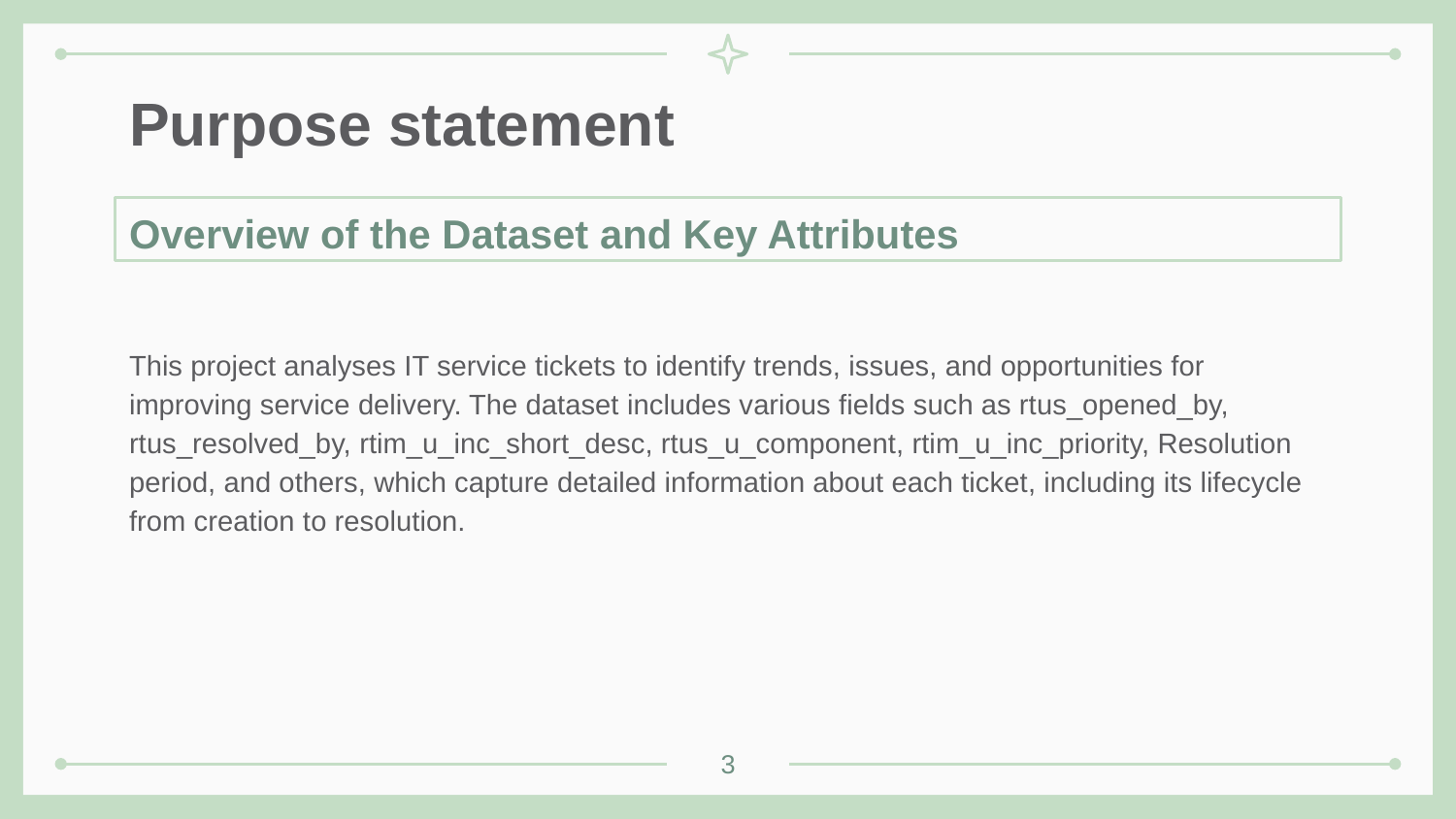

# Purpose statement
Overview of the Dataset and Key Attributes
This project analyses IT service tickets to identify trends, issues, and opportunities for improving service delivery. The dataset includes various fields such as rtus_opened_by, rtus_resolved_by, rtim_u_inc_short_desc, rtus_u_component, rtim_u_inc_priority, Resolution period, and others, which capture detailed information about each ticket, including its lifecycle from creation to resolution.
3